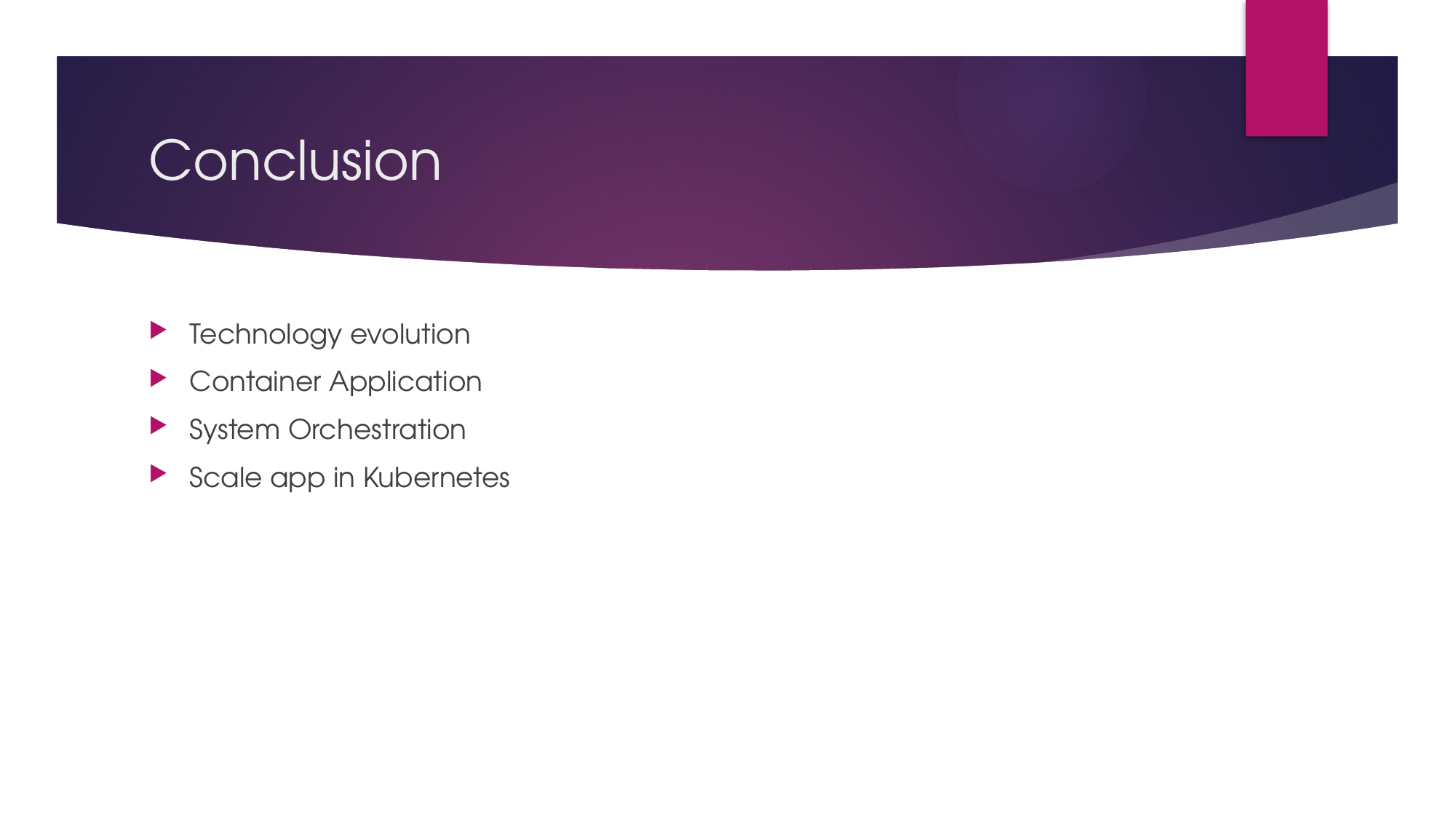

# Conclusion
Technology evolution
Container Application
System Orchestration
Scale app in Kubernetes